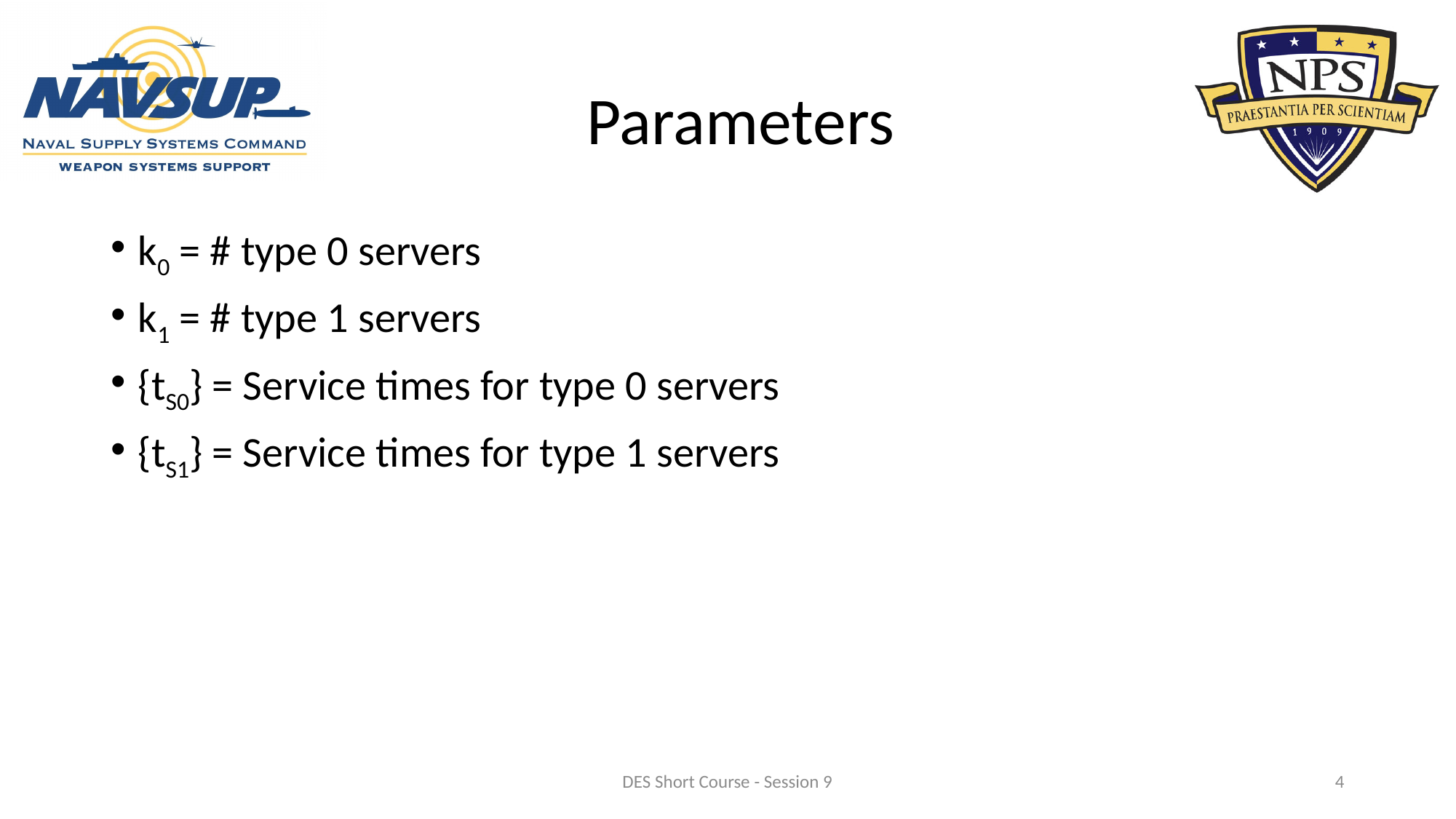

# Parameters
k0 = # type 0 servers
k1 = # type 1 servers
{tS0} = Service times for type 0 servers
{tS1} = Service times for type 1 servers

DES Short Course - Session 9
4